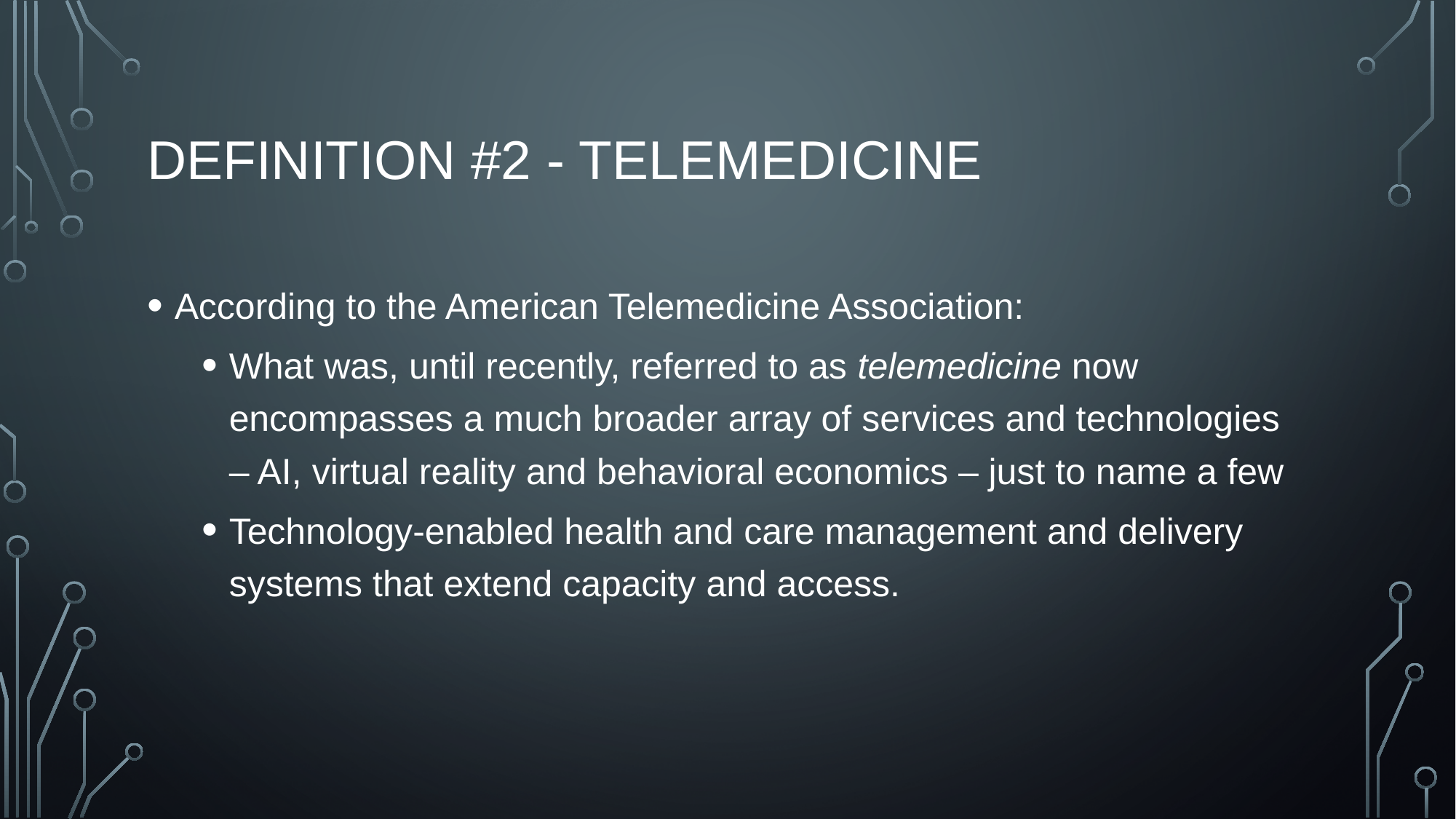

# Definition #2 - Telemedicine
According to the American Telemedicine Association:
What was, until recently, referred to as telemedicine now encompasses a much broader array of services and technologies – AI, virtual reality and behavioral economics – just to name a few
Technology-enabled health and care management and delivery systems that extend capacity and access.